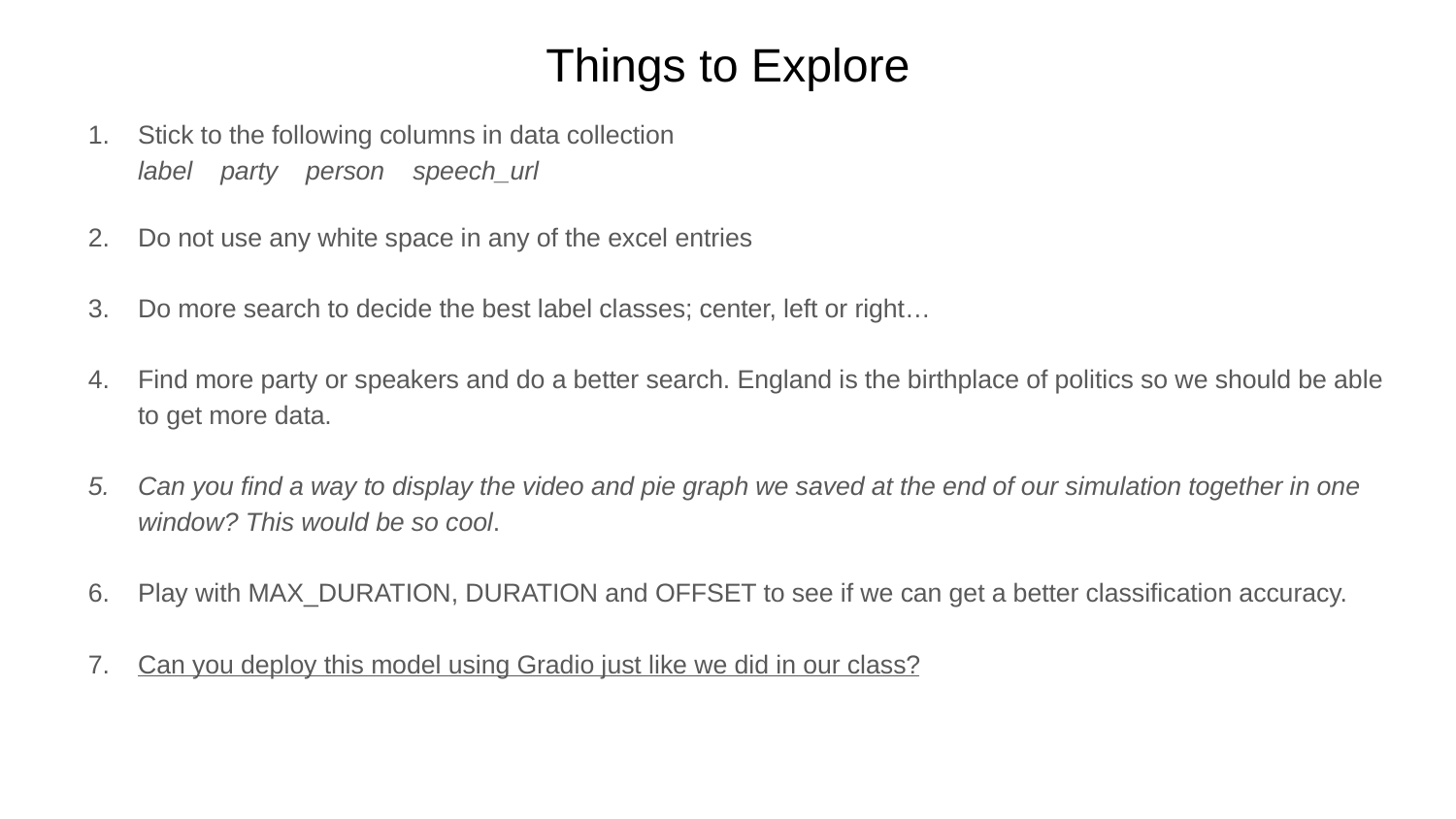

# Things to Explore
Stick to the following columns in data collection
label    party    person    speech_url
Do not use any white space in any of the excel entries
Do more search to decide the best label classes; center, left or right…
Find more party or speakers and do a better search. England is the birthplace of politics so we should be able to get more data.
Can you find a way to display the video and pie graph we saved at the end of our simulation together in one window? This would be so cool.
Play with MAX_DURATION, DURATION and OFFSET to see if we can get a better classification accuracy.
Can you deploy this model using Gradio just like we did in our class?